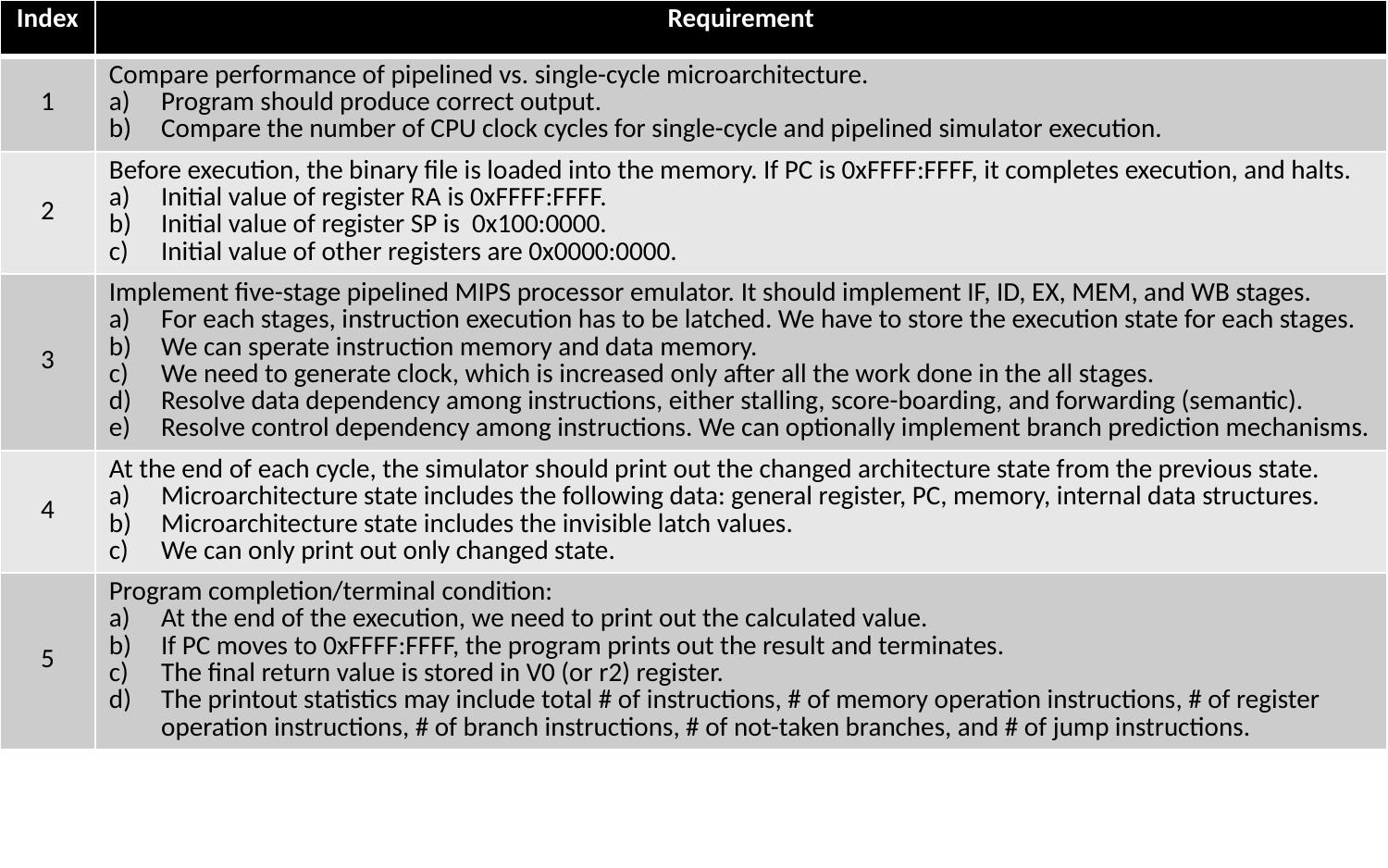

| Index | Requirement |
| --- | --- |
| 1 | Compare performance of pipelined vs. single-cycle microarchitecture. Program should produce correct output. Compare the number of CPU clock cycles for single-cycle and pipelined simulator execution. |
| 2 | Before execution, the binary file is loaded into the memory. If PC is 0xFFFF:FFFF, it completes execution, and halts. Initial value of register RA is 0xFFFF:FFFF. Initial value of register SP is 0x100:0000. Initial value of other registers are 0x0000:0000. |
| 3 | Implement five-stage pipelined MIPS processor emulator. It should implement IF, ID, EX, MEM, and WB stages. For each stages, instruction execution has to be latched. We have to store the execution state for each stages. We can sperate instruction memory and data memory. We need to generate clock, which is increased only after all the work done in the all stages. Resolve data dependency among instructions, either stalling, score-boarding, and forwarding (semantic). Resolve control dependency among instructions. We can optionally implement branch prediction mechanisms. |
| 4 | At the end of each cycle, the simulator should print out the changed architecture state from the previous state. Microarchitecture state includes the following data: general register, PC, memory, internal data structures. Microarchitecture state includes the invisible latch values. We can only print out only changed state. |
| 5 | Program completion/terminal condition: At the end of the execution, we need to print out the calculated value. If PC moves to 0xFFFF:FFFF, the program prints out the result and terminates. The final return value is stored in V0 (or r2) register. The printout statistics may include total # of instructions, # of memory operation instructions, # of register operation instructions, # of branch instructions, # of not-taken branches, and # of jump instructions. |